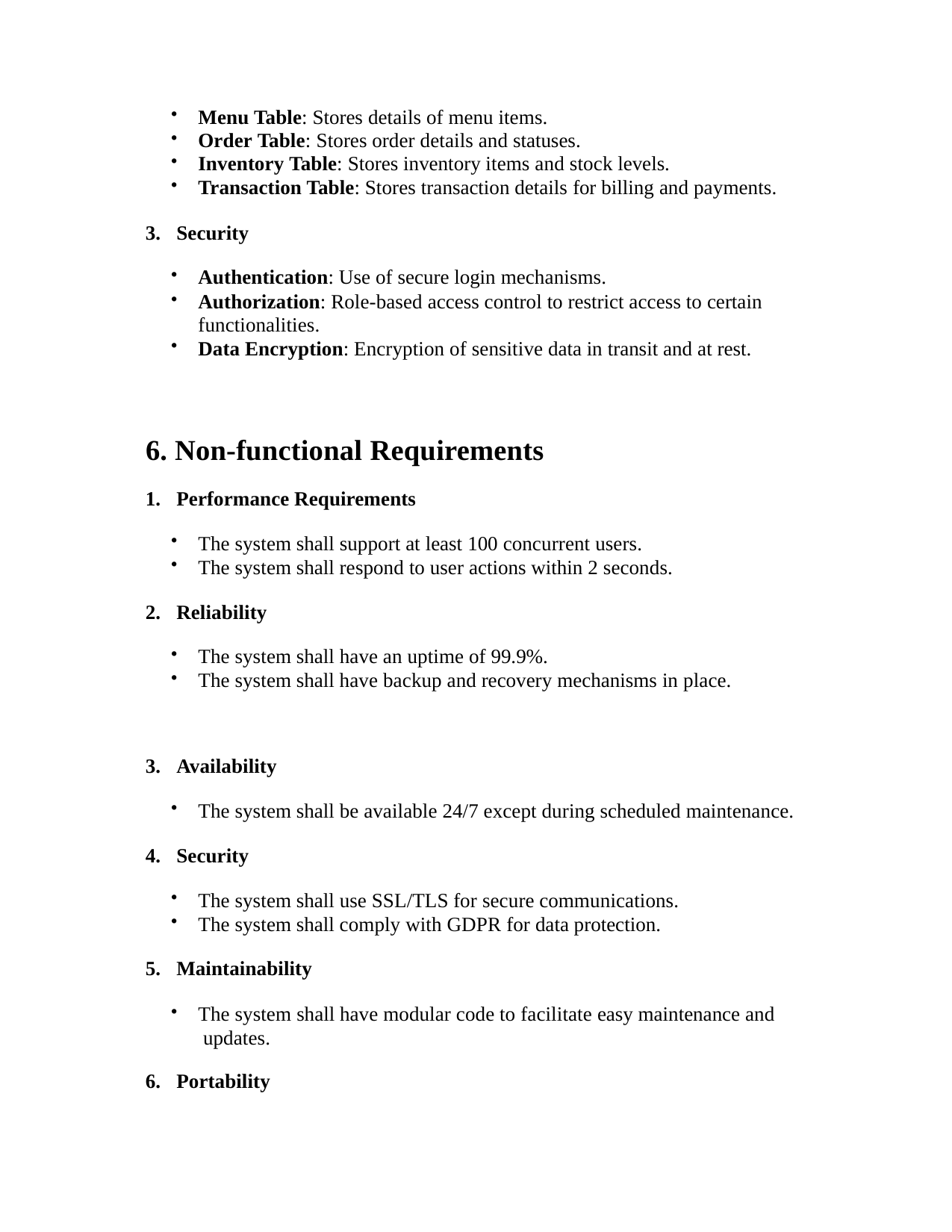

Menu Table: Stores details of menu items.
Order Table: Stores order details and statuses.
Inventory Table: Stores inventory items and stock levels.
Transaction Table: Stores transaction details for billing and payments.

Security

Authentication: Use of secure login mechanisms.
Authorization: Role-based access control to restrict access to certain  functionalities.
Data Encryption: Encryption of sensitive data in transit and at rest.
Non-functional Requirements
Performance Requirements

The system shall support at least 100 concurrent users.
The system shall respond to user actions within 2 seconds.

Reliability

The system shall have an uptime of 99.9%.
The system shall have backup and recovery mechanisms in place.
Availability

The system shall be available 24/7 except during scheduled maintenance.

Security

The system shall use SSL/TLS for secure communications.
The system shall comply with GDPR for data protection.

Maintainability

The system shall have modular code to facilitate easy maintenance and  updates.
Portability